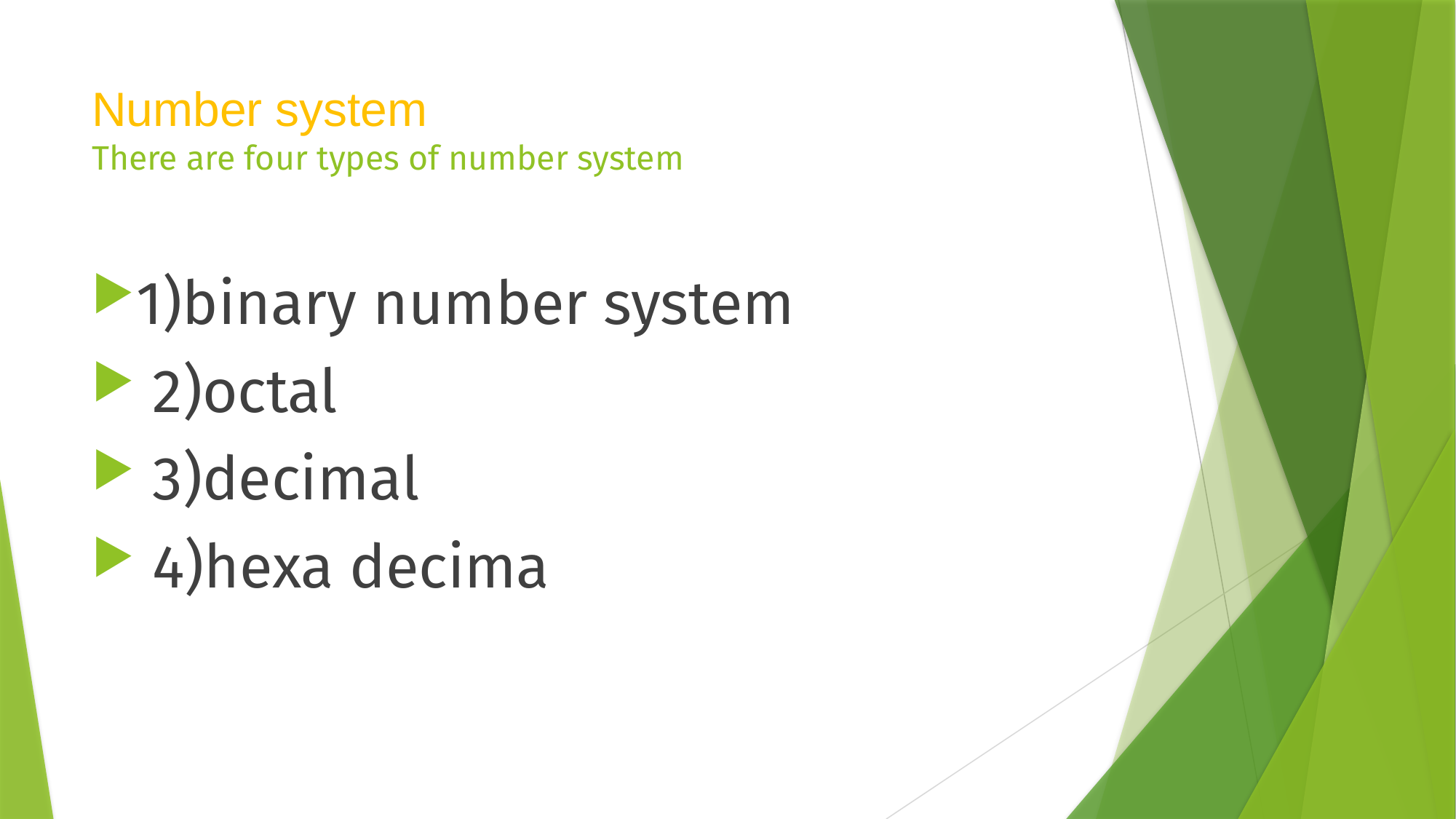

# Number system There are four types of number system
1)binary number system
 2)octal
 3)decimal
 4)hexa decima